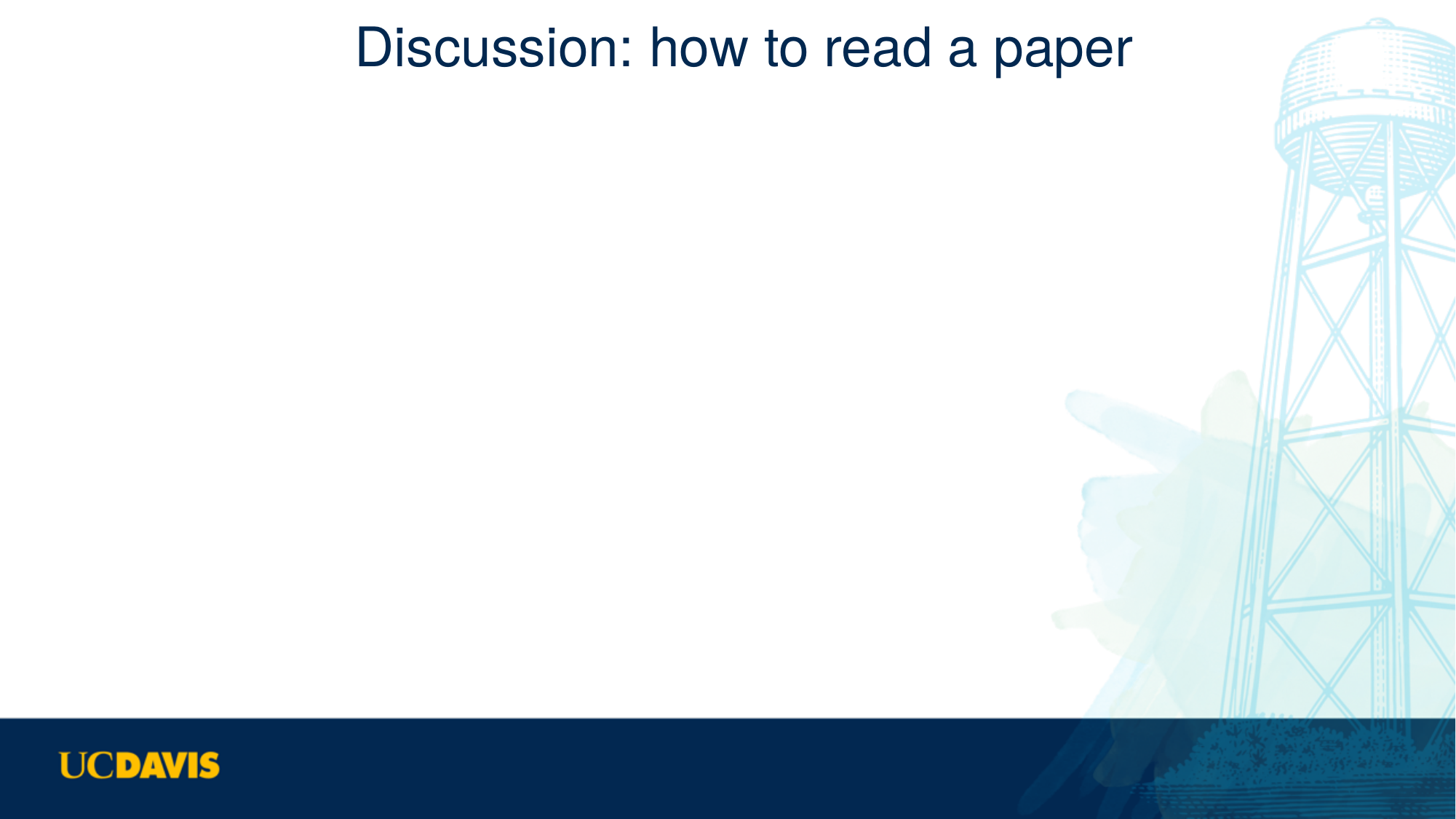

# Discussion: how to read a paper